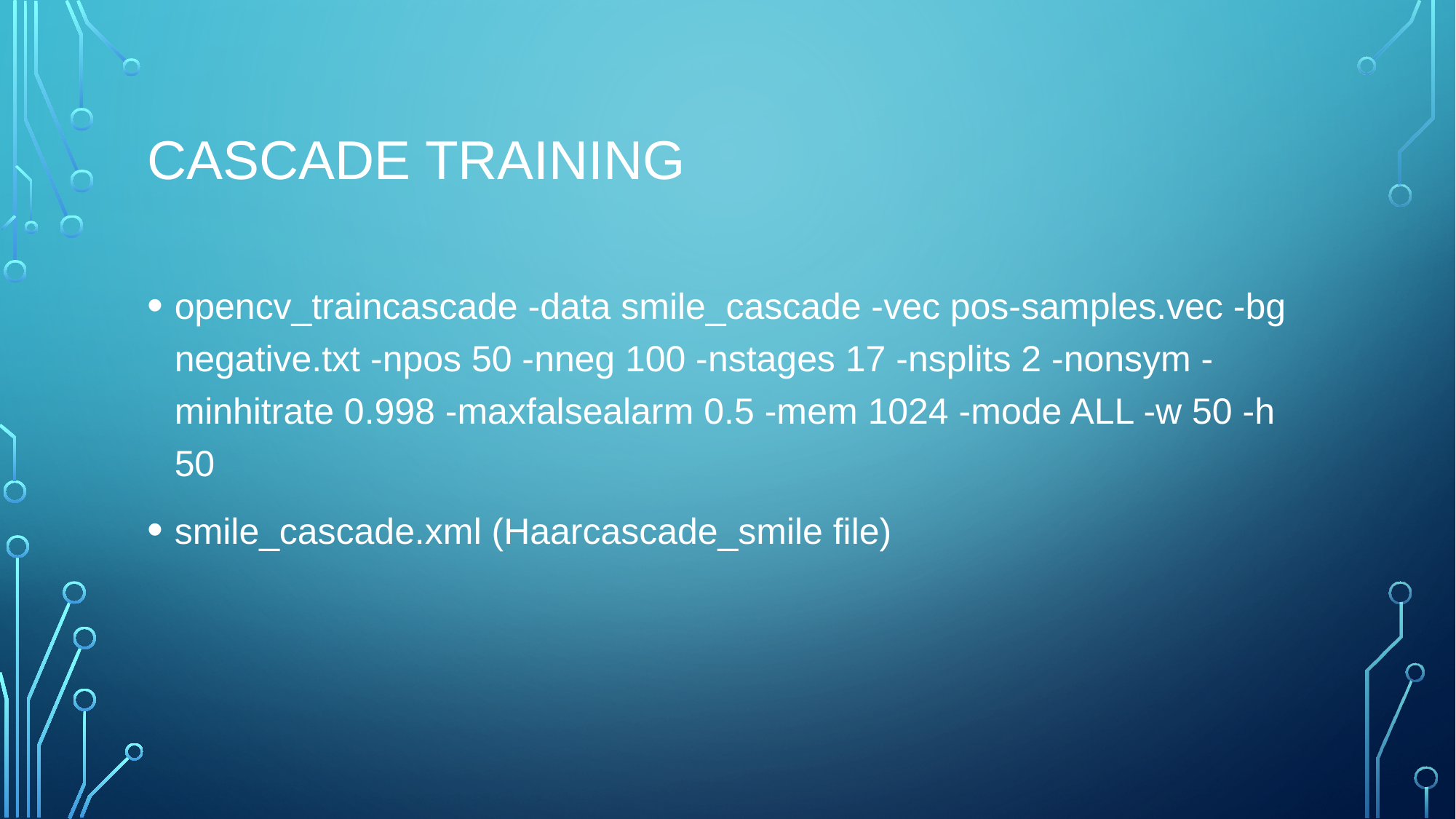

# Cascade Training
opencv_traincascade -data smile_cascade -vec pos-samples.vec -bg negative.txt -npos 50 -nneg 100 -nstages 17 -nsplits 2 -nonsym -minhitrate 0.998 -maxfalsealarm 0.5 -mem 1024 -mode ALL -w 50 -h 50
smile_cascade.xml (Haarcascade_smile file)